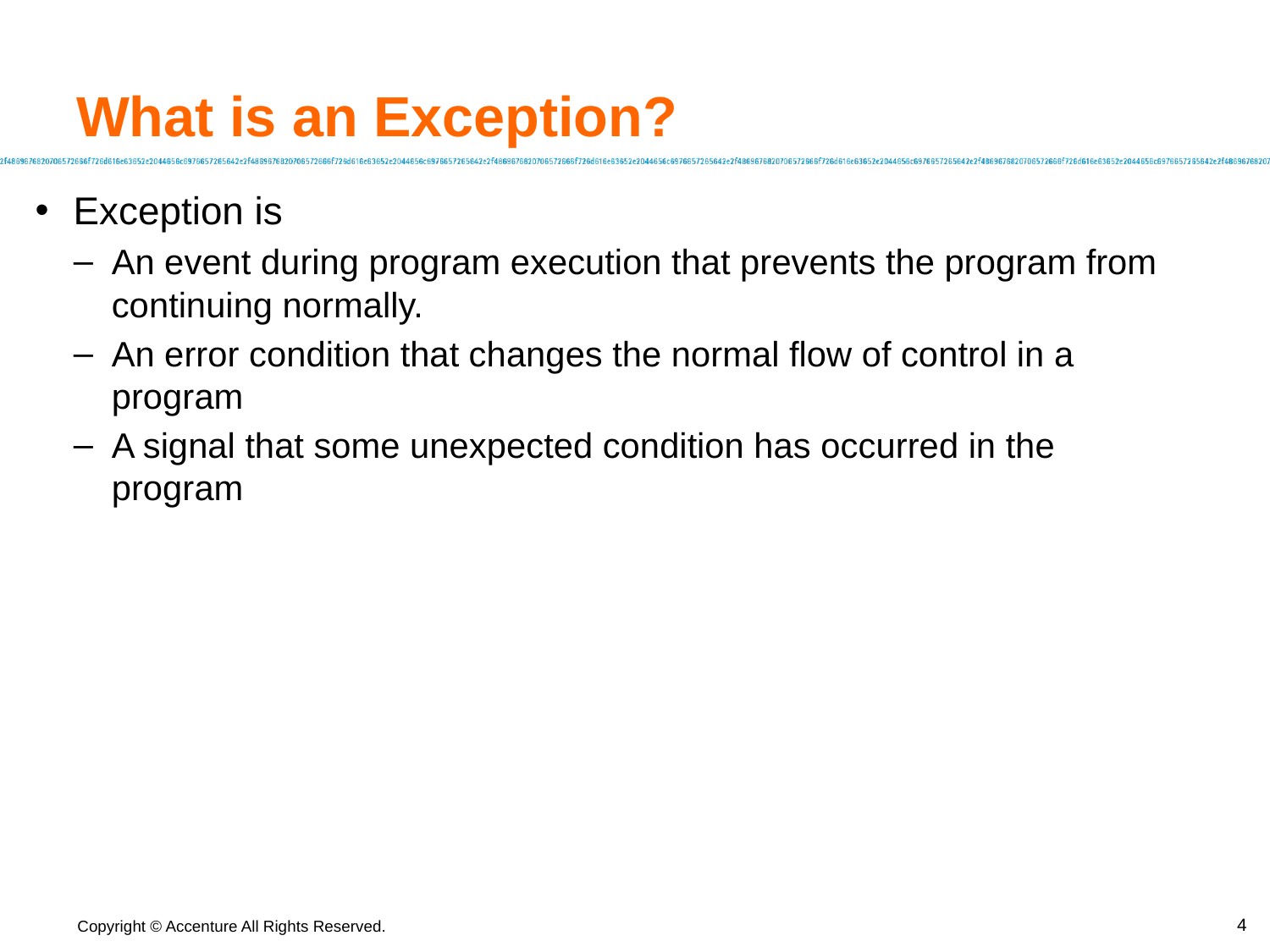

# What is an Exception?
Exception is
An event during program execution that prevents the program from continuing normally.
An error condition that changes the normal flow of control in a program
A signal that some unexpected condition has occurred in the program

4